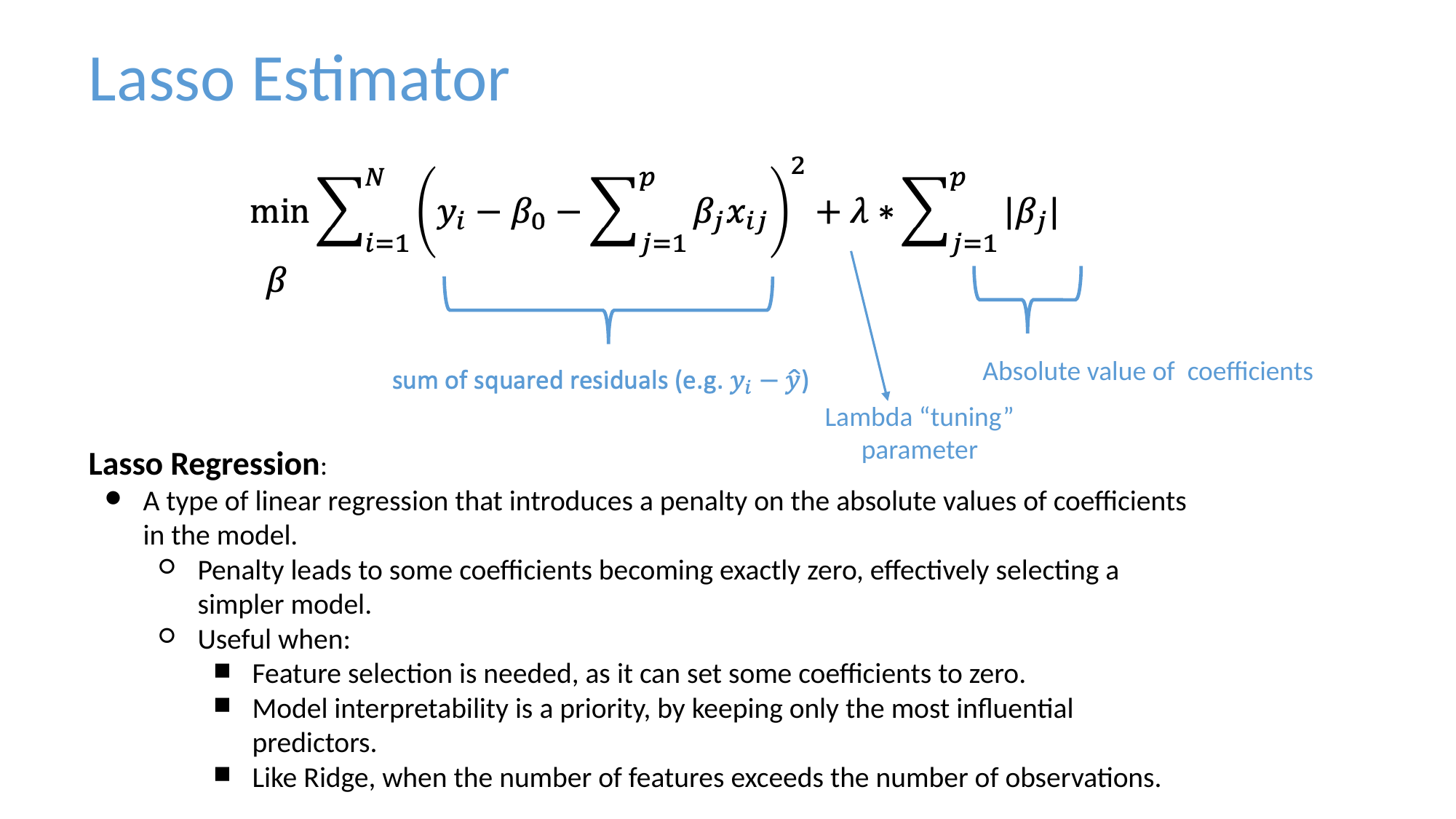

Lasso Estimator

Absolute value of  coefficients

Lambda “tuning” parameter
Lasso Regression:
A type of linear regression that introduces a penalty on the absolute values of coefficients in the model.
Penalty leads to some coefficients becoming exactly zero, effectively selecting a simpler model.
Useful when:
Feature selection is needed, as it can set some coefficients to zero.
Model interpretability is a priority, by keeping only the most influential predictors.
Like Ridge, when the number of features exceeds the number of observations.